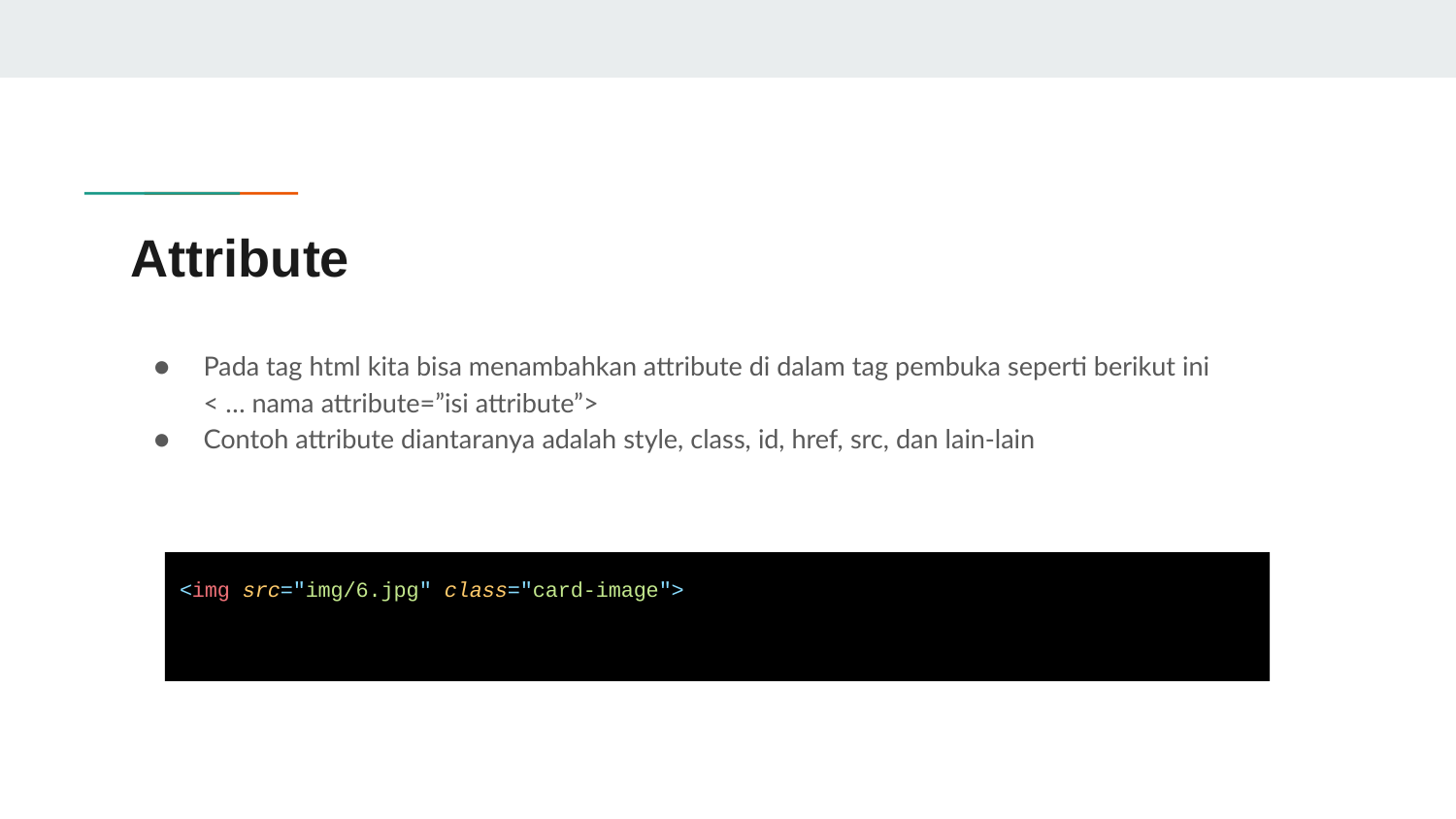

# Attribute
Pada tag html kita bisa menambahkan attribute di dalam tag pembuka seperti berikut ini               < … nama attribute=”isi attribute”>
Contoh attribute diantaranya adalah style, class, id, href, src, dan lain-lain
<img src="img/6.jpg" class="card-image">